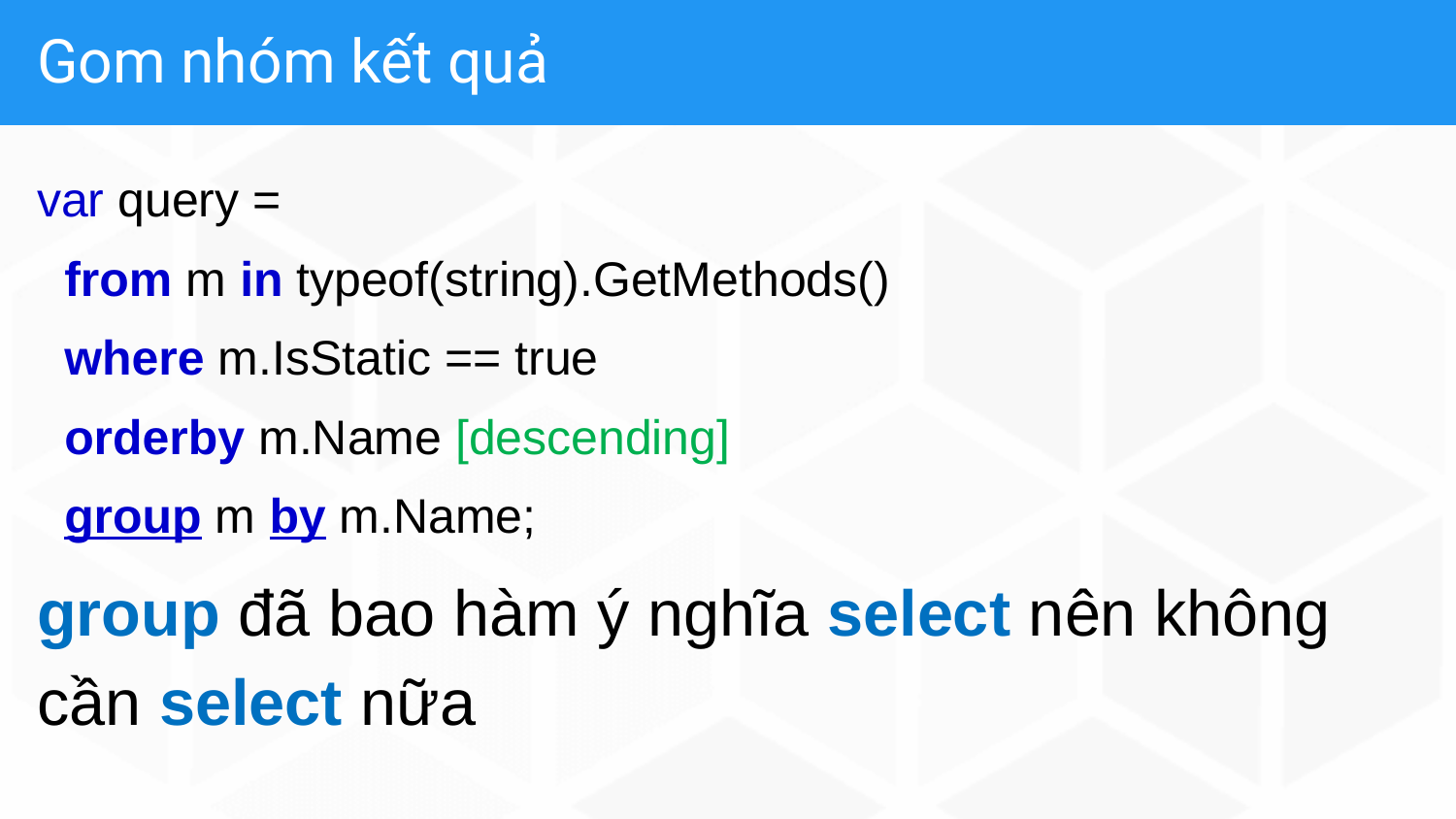

# Gom nhóm kết quả
var query =
  from m in typeof(string).GetMethods()
  where m.IsStatic == true
  orderby m.Name [descending]
  group m by m.Name;
group đã bao hàm ý nghĩa select nên không cần select nữa